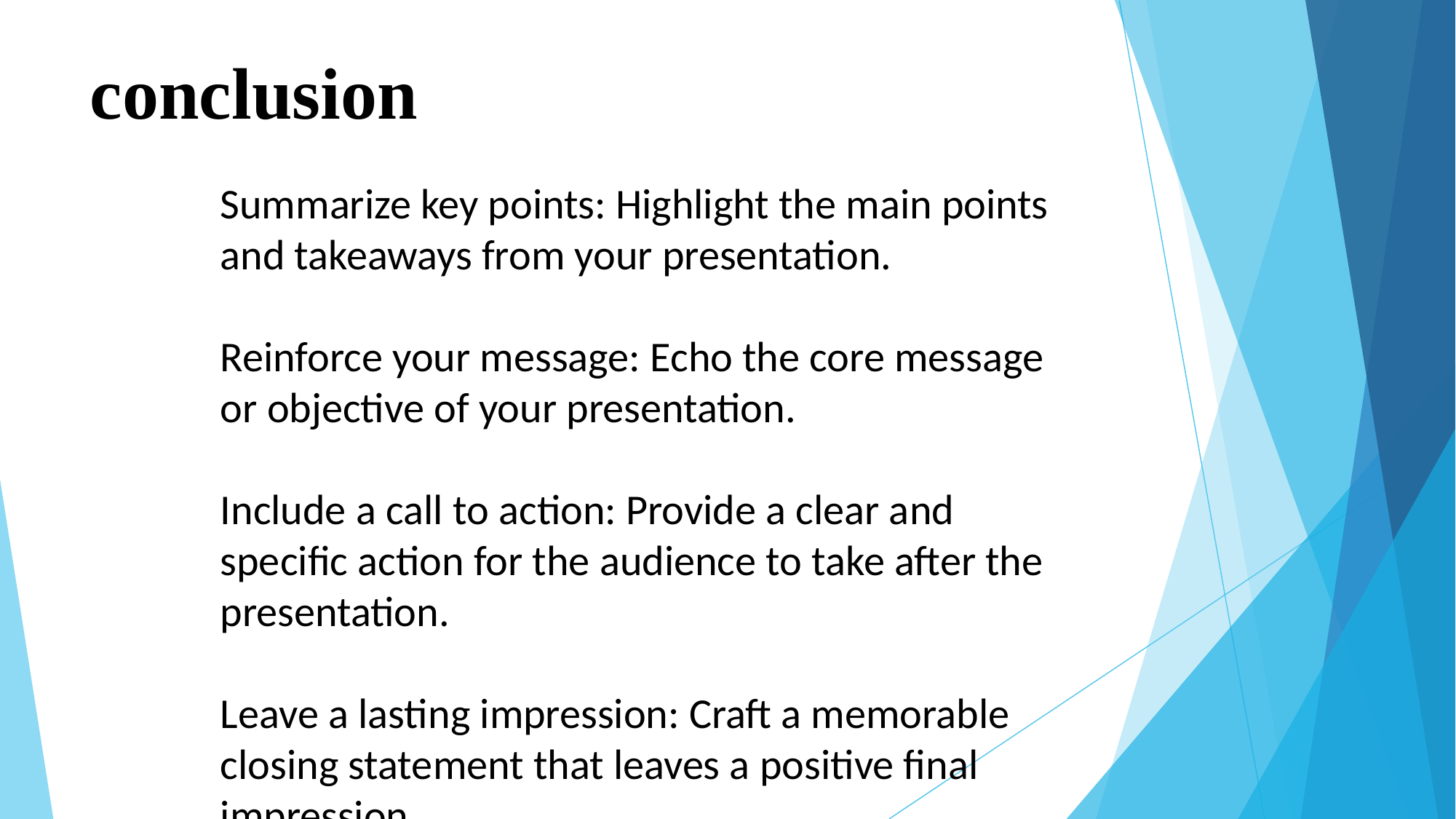

# conclusion
Summarize key points: Highlight the main points and takeaways from your presentation.

Reinforce your message: Echo the core message or objective of your presentation.

Include a call to action: Provide a clear and specific action for the audience to take after the presentation.

Leave a lasting impression: Craft a memorable closing statement that leaves a positive final impression.